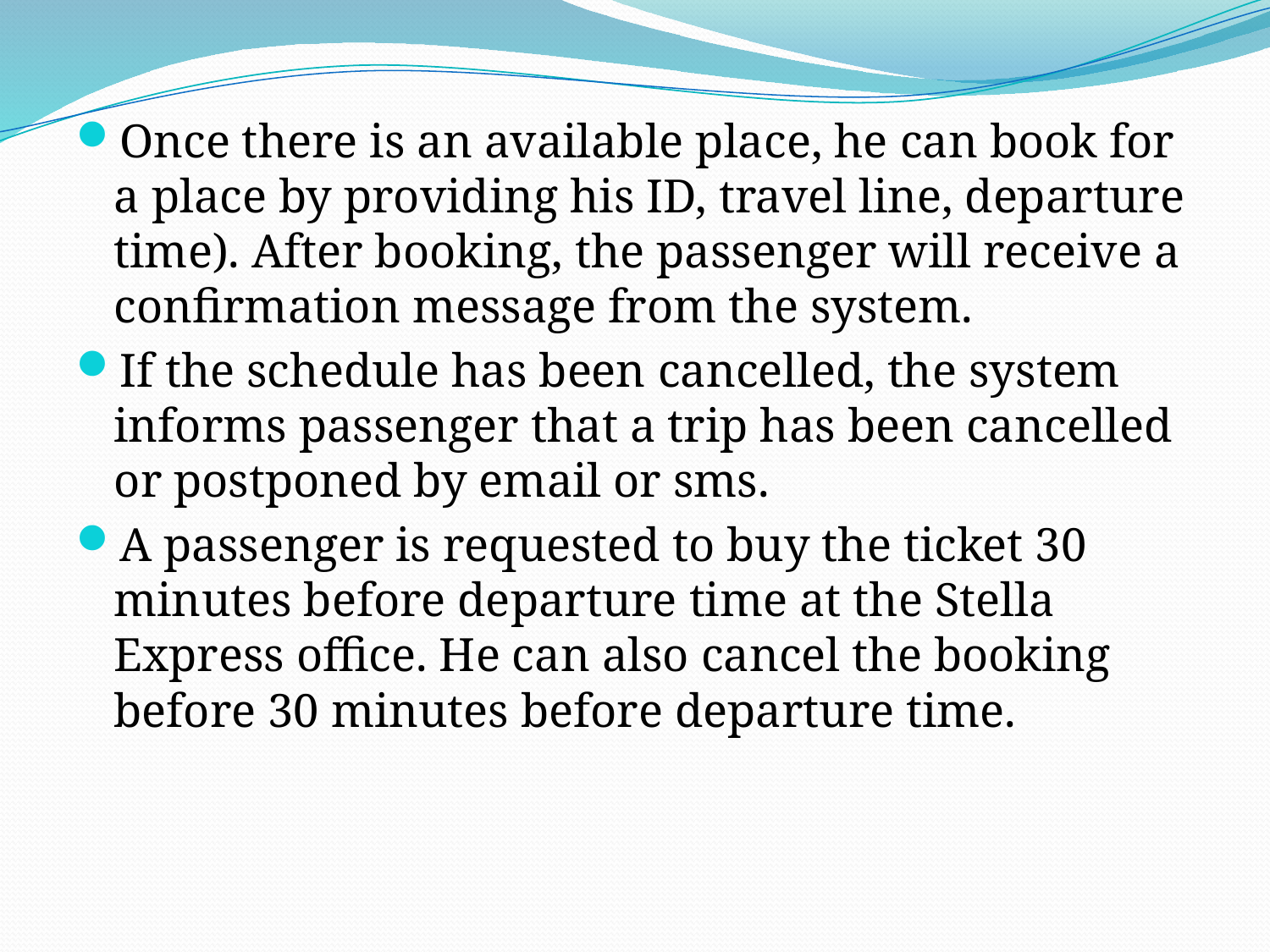

Once there is an available place, he can book for a place by providing his ID, travel line, departure time). After booking, the passenger will receive a confirmation message from the system.
If the schedule has been cancelled, the system informs passenger that a trip has been cancelled or postponed by email or sms.
A passenger is requested to buy the ticket 30 minutes before departure time at the Stella Express office. He can also cancel the booking before 30 minutes before departure time.